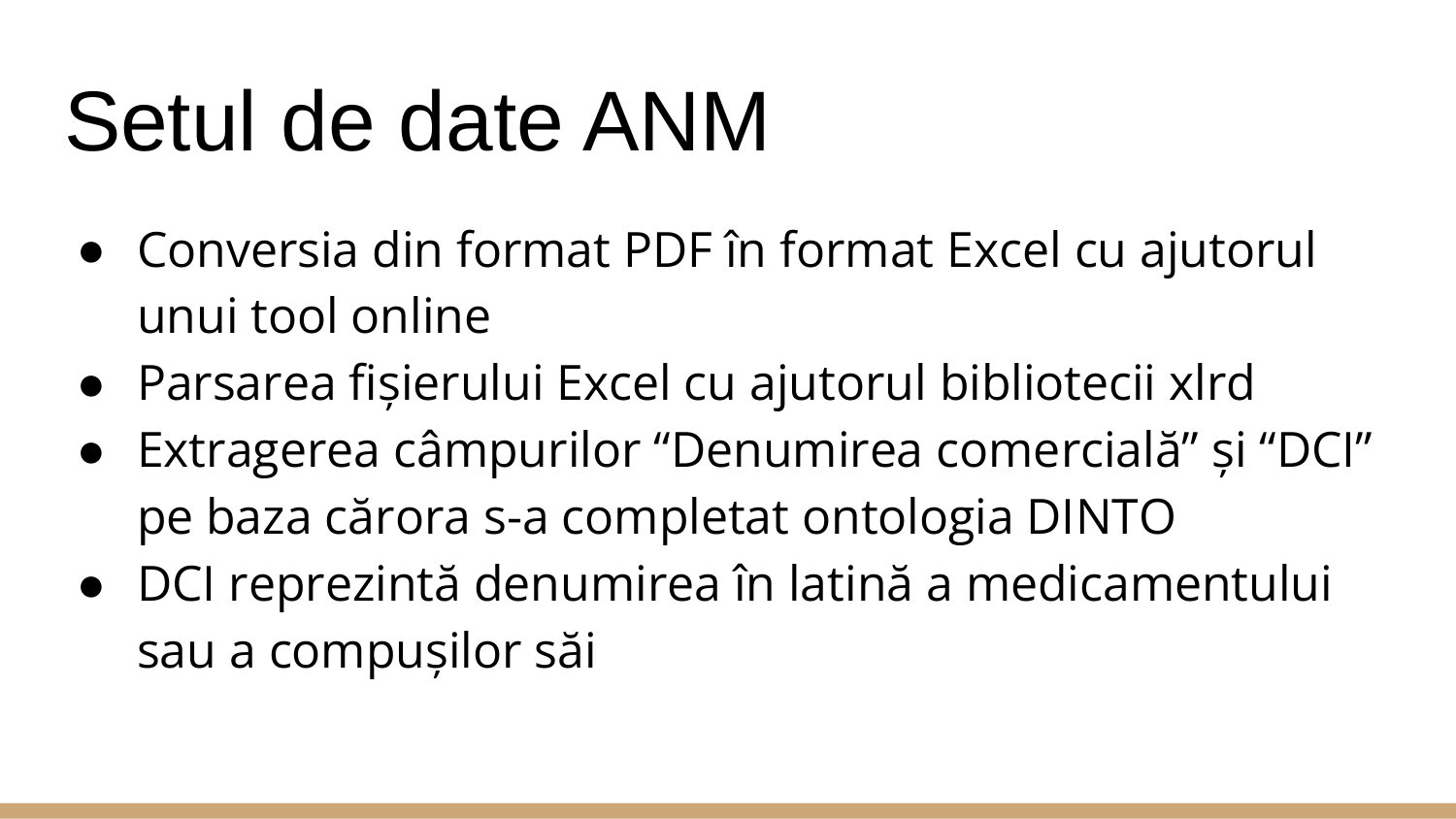

# Setul de date ANM
Conversia din format PDF în format Excel cu ajutorul unui tool online
Parsarea fișierului Excel cu ajutorul bibliotecii xlrd
Extragerea câmpurilor “Denumirea comercială” și “DCI” pe baza cărora s-a completat ontologia DINTO
DCI reprezintă denumirea în latină a medicamentului sau a compușilor săi